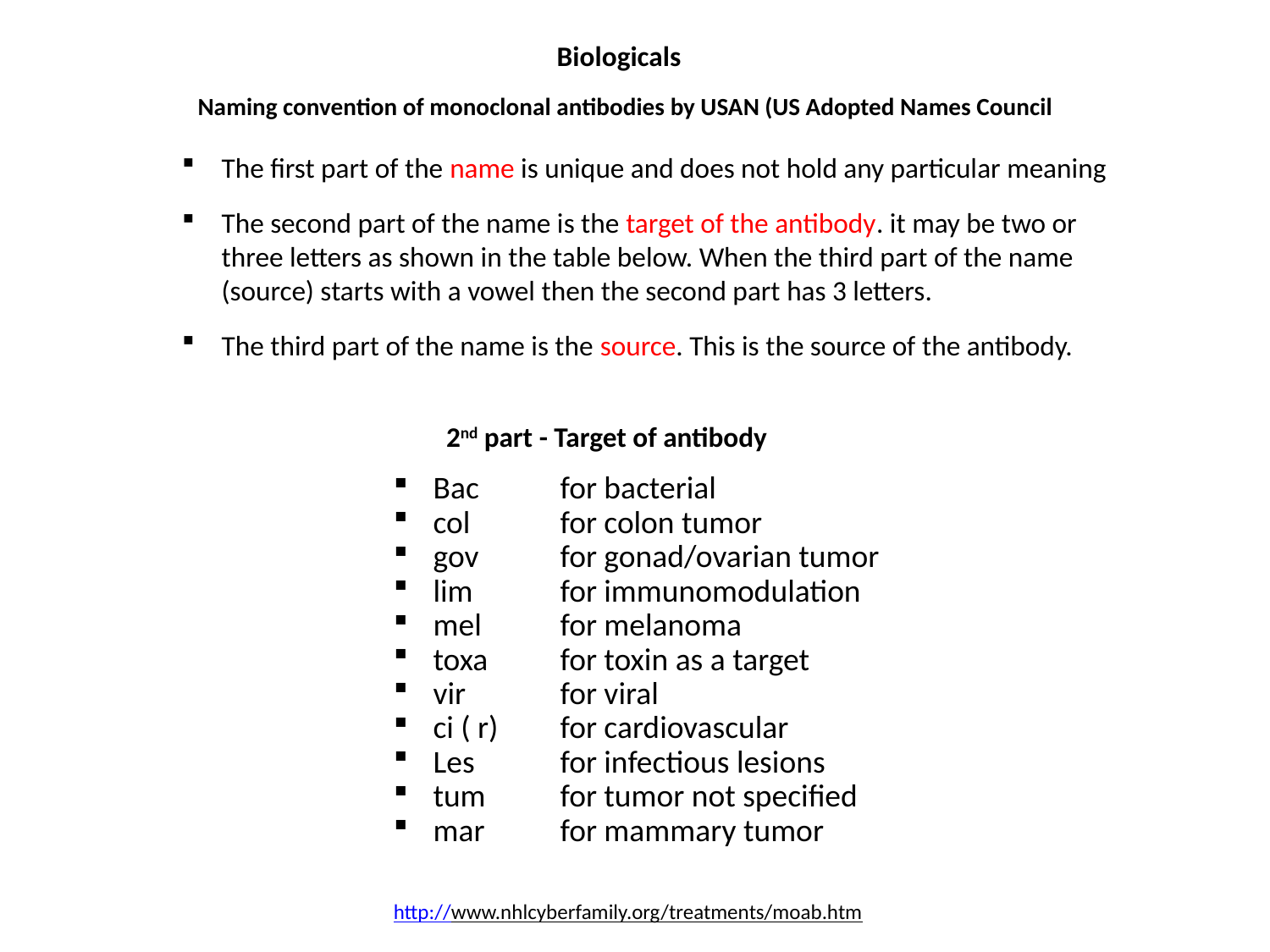

Biologicals
Naming convention of monoclonal antibodies by USAN (US Adopted Names Council
The first part of the name is unique and does not hold any particular meaning
The second part of the name is the target of the antibody. it may be two or three letters as shown in the table below. When the third part of the name (source) starts with a vowel then the second part has 3 letters.
The third part of the name is the source. This is the source of the antibody.
2nd part - Target of antibody
Bac	for bacterial
col 	for colon tumor
gov 	for gonad/ovarian tumor
lim 	for immunomodulation
mel 	for melanoma
toxa 	for toxin as a target
vir 	for viral
ci ( r) 	for cardiovascular
Les 	for infectious lesions
tum 	for tumor not specified
mar 	for mammary tumor
http://www.nhlcyberfamily.org/treatments/moab.htm